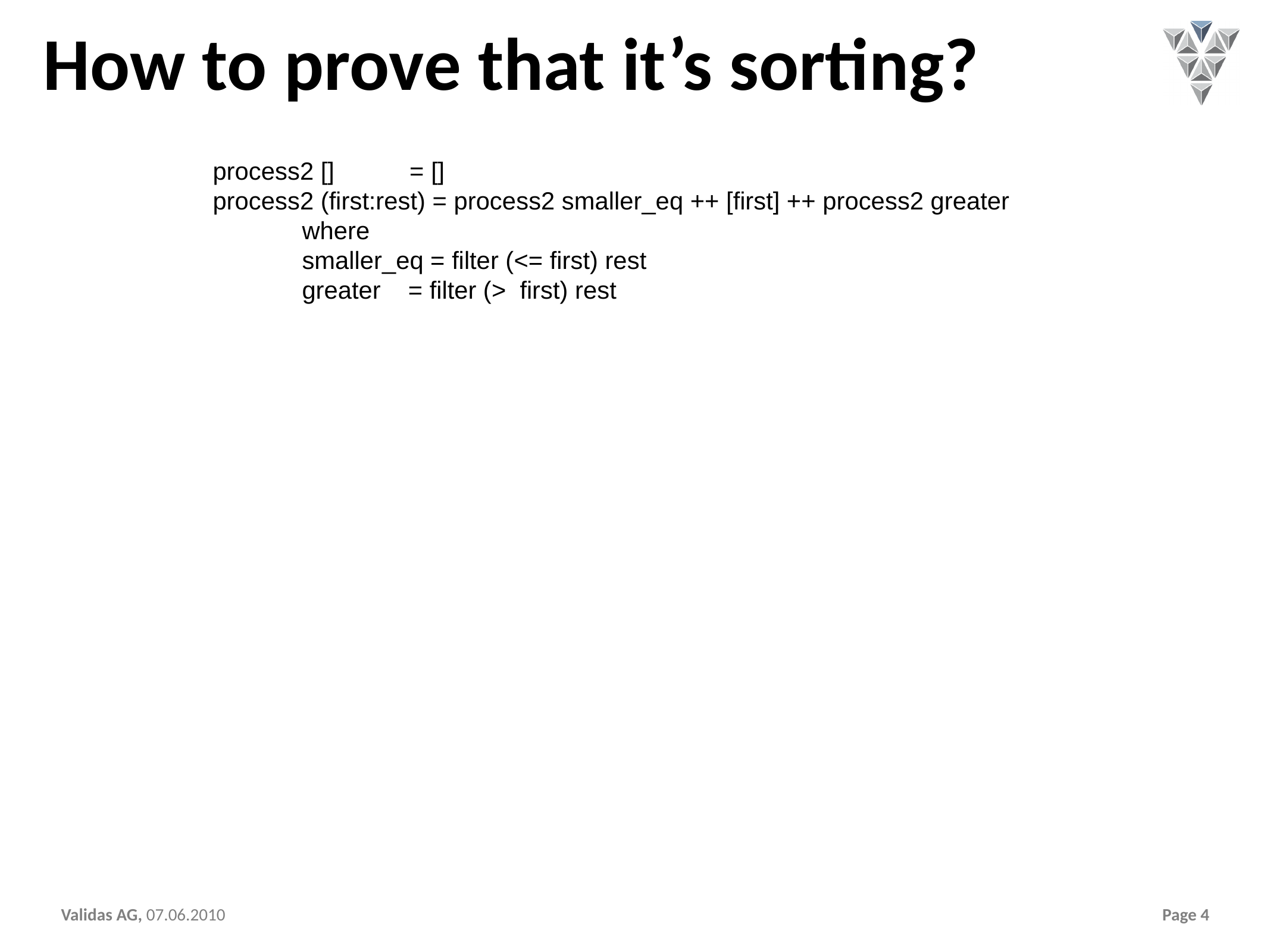

# How to prove that it’s sorting?
process2 []           = []
process2 (first:rest) = process2 smaller_eq ++ [first] ++ process2 greater
	where
	smaller_eq = filter (<= first) rest
	greater    = filter (>  first) rest